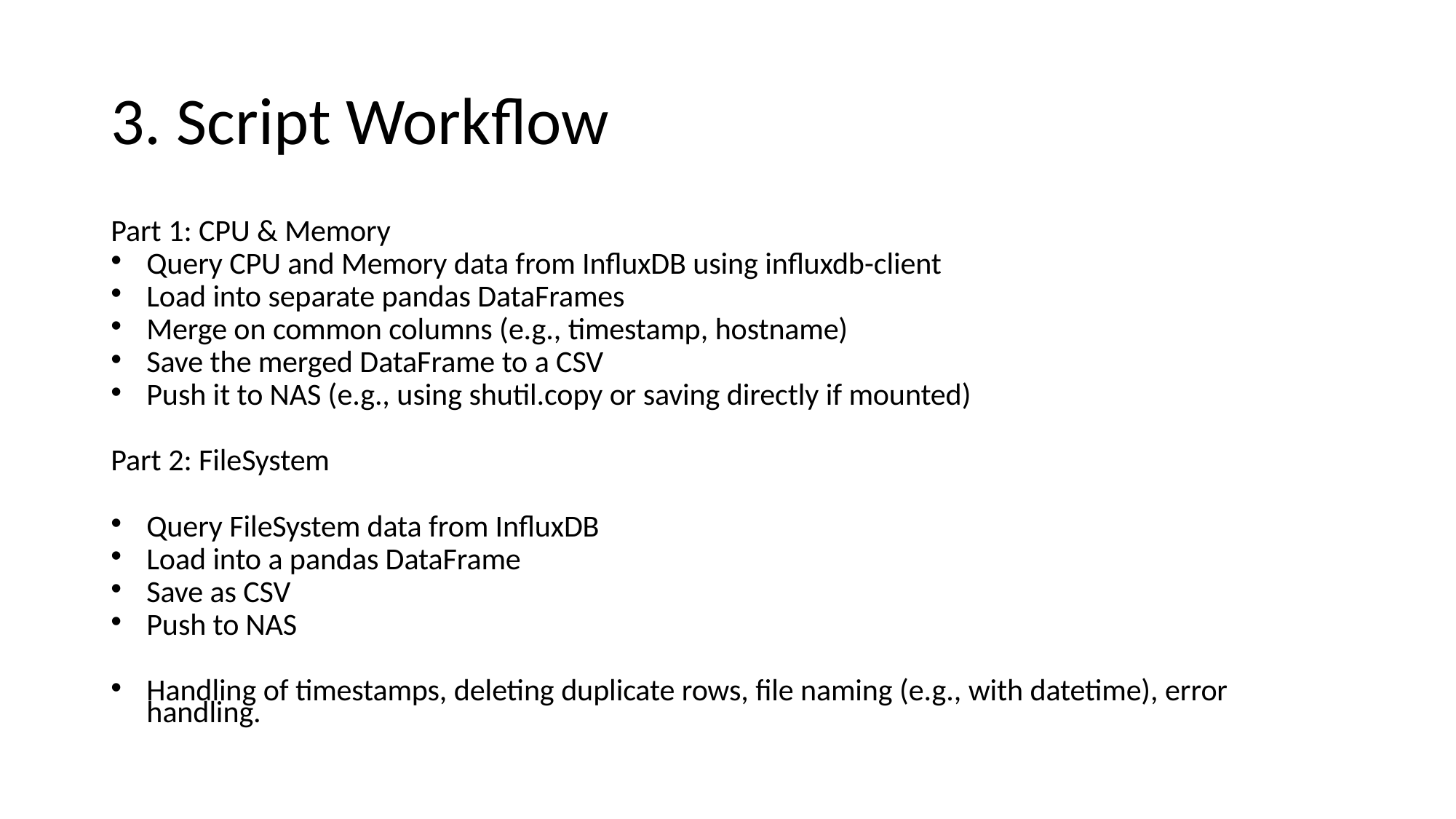

# 3. Script Workflow
Part 1: CPU & Memory
Query CPU and Memory data from InfluxDB using influxdb-client
Load into separate pandas DataFrames
Merge on common columns (e.g., timestamp, hostname)
Save the merged DataFrame to a CSV
Push it to NAS (e.g., using shutil.copy or saving directly if mounted)

Part 2: FileSystem

Query FileSystem data from InfluxDB
Load into a pandas DataFrame
Save as CSV
Push to NAS

Handling of timestamps, deleting duplicate rows, file naming (e.g., with datetime), error handling.